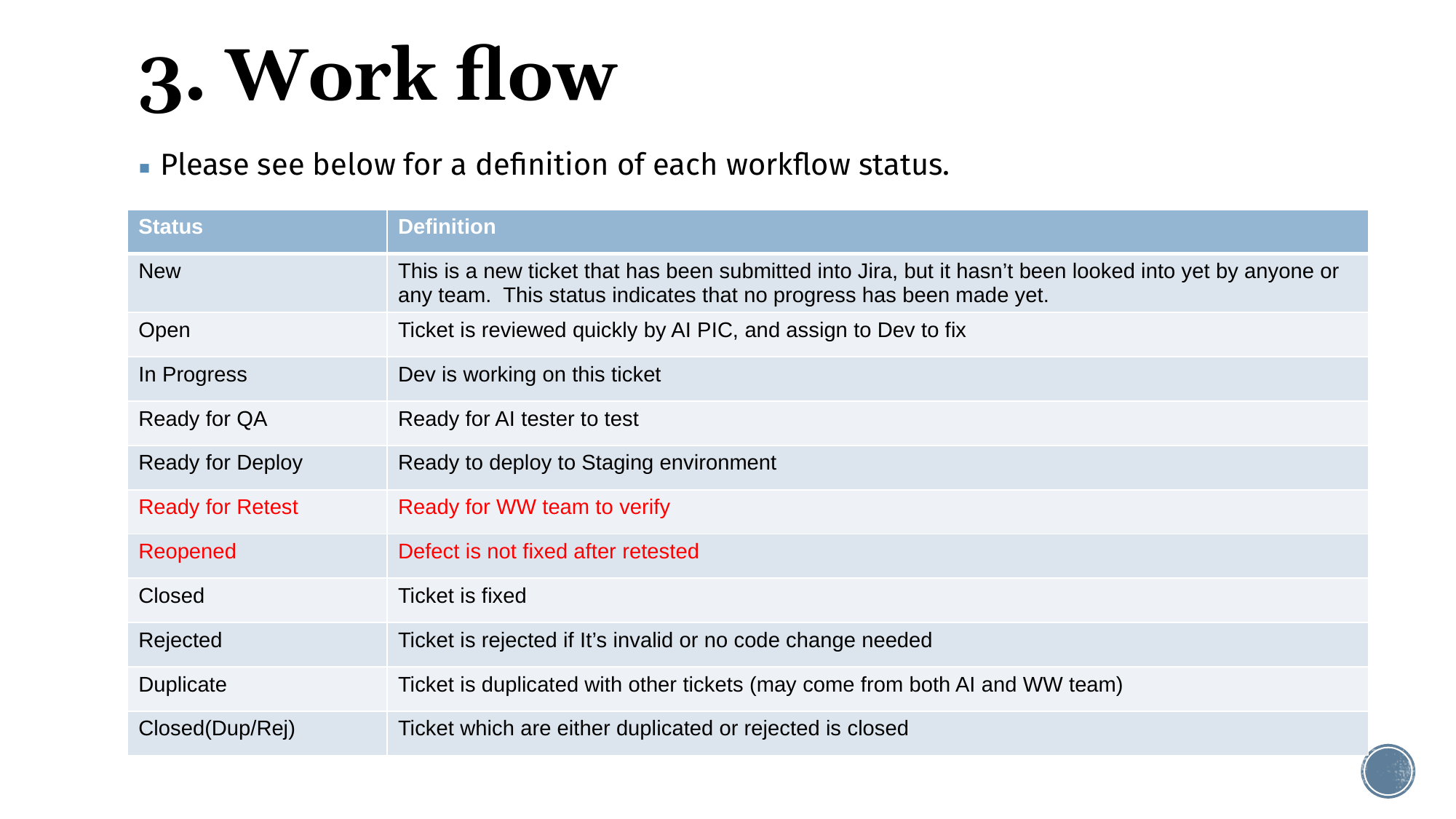

# 3. Work flow
Please see below for a definition of each workflow status.
| Status | Definition |
| --- | --- |
| New | This is a new ticket that has been submitted into Jira, but it hasn’t been looked into yet by anyone or any team. This status indicates that no progress has been made yet. |
| Open | Ticket is reviewed quickly by AI PIC, and assign to Dev to fix |
| In Progress | Dev is working on this ticket |
| Ready for QA | Ready for AI tester to test |
| Ready for Deploy | Ready to deploy to Staging environment |
| Ready for Retest | Ready for WW team to verify |
| Reopened | Defect is not fixed after retested |
| Closed | Ticket is fixed |
| Rejected | Ticket is rejected if It’s invalid or no code change needed |
| Duplicate | Ticket is duplicated with other tickets (may come from both AI and WW team) |
| Closed(Dup/Rej) | Ticket which are either duplicated or rejected is closed |